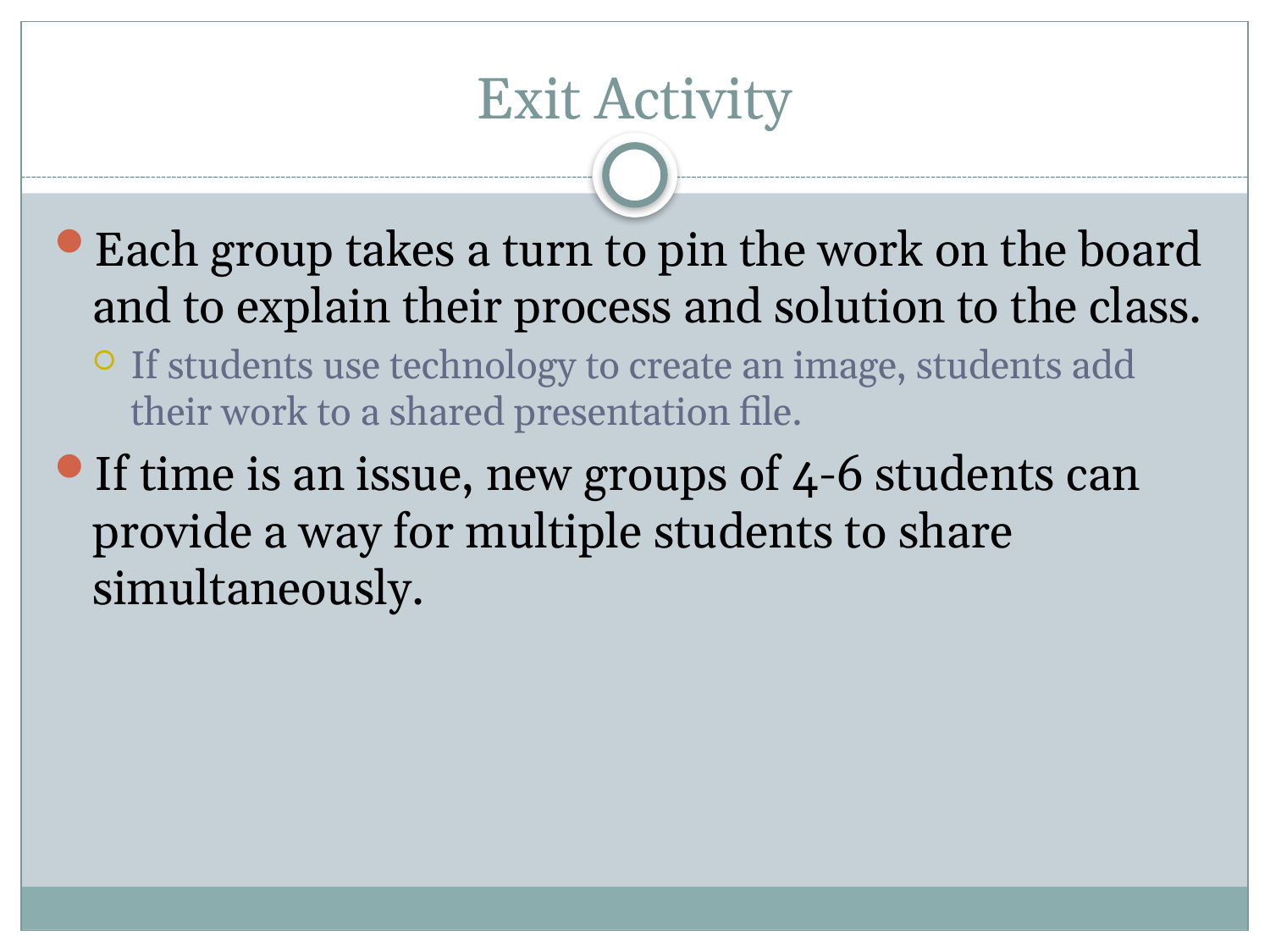

# Exit Activity
Each group takes a turn to pin the work on the board and to explain their process and solution to the class.
If students use technology to create an image, students add their work to a shared presentation file.
If time is an issue, new groups of 4-6 students can provide a way for multiple students to share simultaneously.